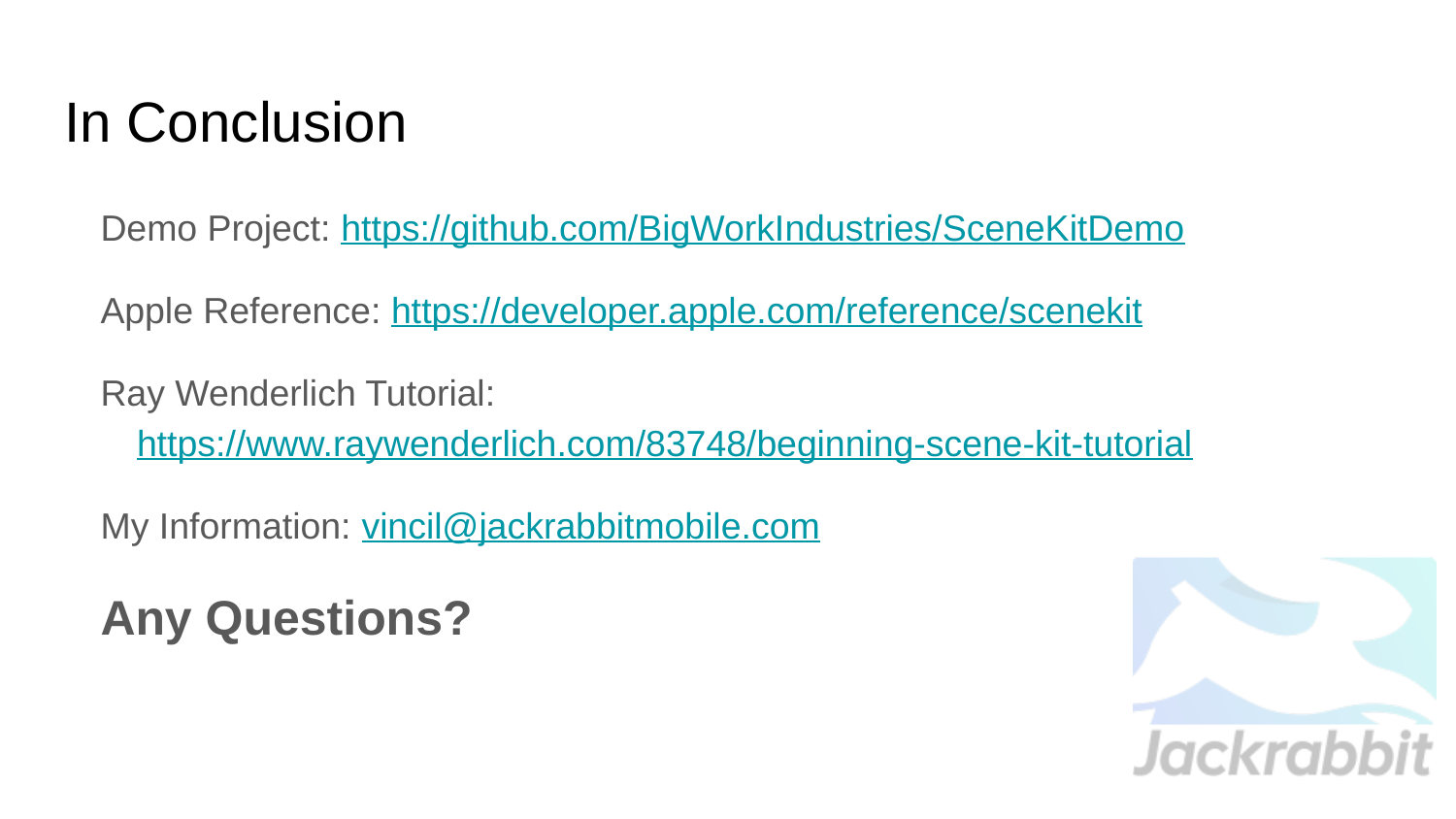

# In Conclusion
Demo Project: https://github.com/BigWorkIndustries/SceneKitDemo
Apple Reference: https://developer.apple.com/reference/scenekit
Ray Wenderlich Tutorial: https://www.raywenderlich.com/83748/beginning-scene-kit-tutorial
My Information: vincil@jackrabbitmobile.com
Any Questions?